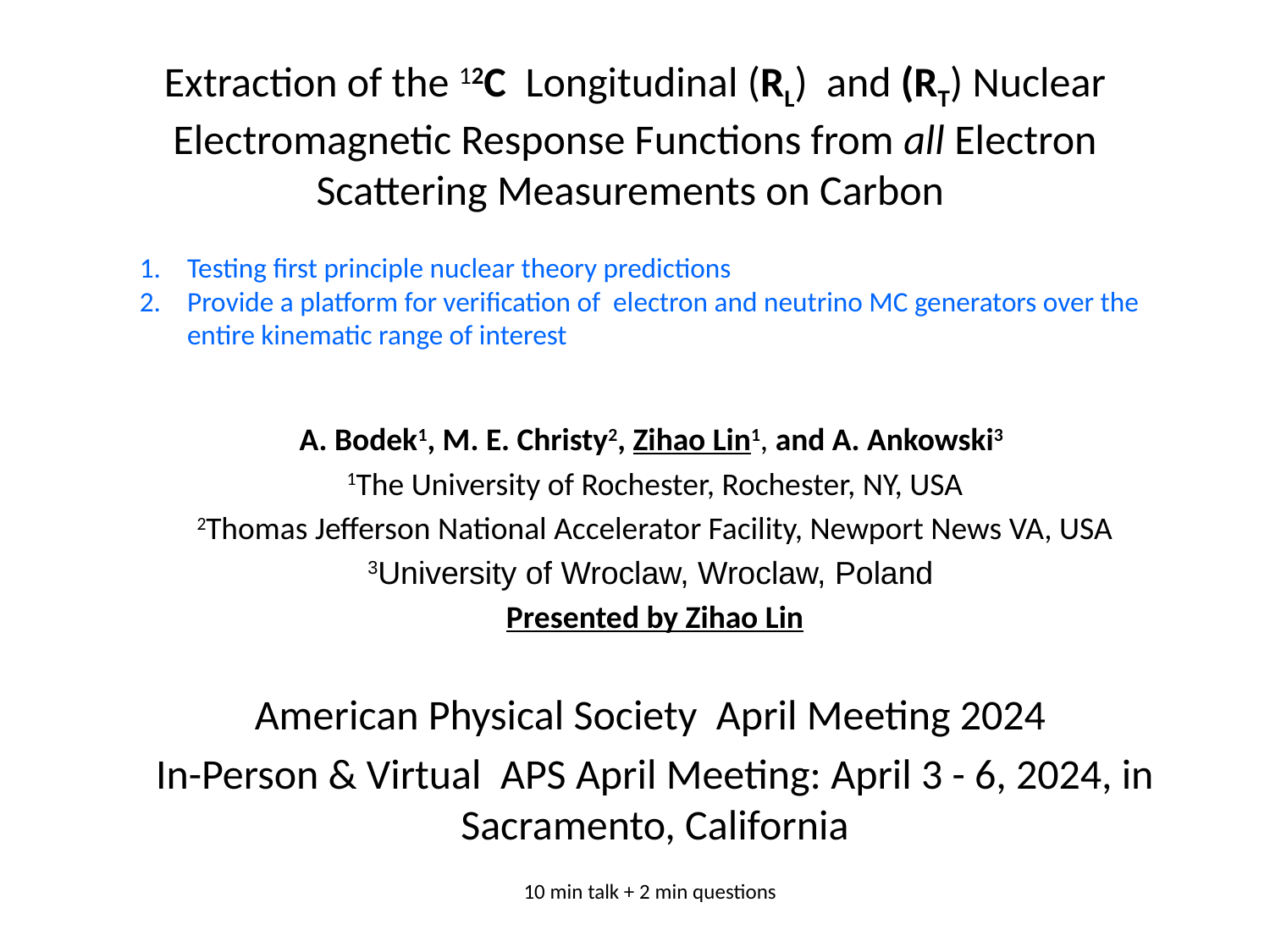

# Extraction of the 12C  Longitudinal (RL)  and (RT) Nuclear Electromagnetic Response Functions from all Electron Scattering Measurements on Carbon
Testing first principle nuclear theory predictions
Provide a platform for verification of  electron and neutrino MC generators over the entire kinematic range of interest
A. Bodek1, M. E. Christy2, Zihao Lin1, and A. Ankowski3
1The University of Rochester, Rochester, NY, USA
2Thomas Jefferson National Accelerator Facility, Newport News VA, USA
3University of Wroclaw, Wroclaw, Poland
Presented by Zihao Lin

American Physical Society  April Meeting 2024
In-Person & Virtual  APS April Meeting: April 3 - 6, 2024, in Sacramento, California
10 min talk + 2 min questions